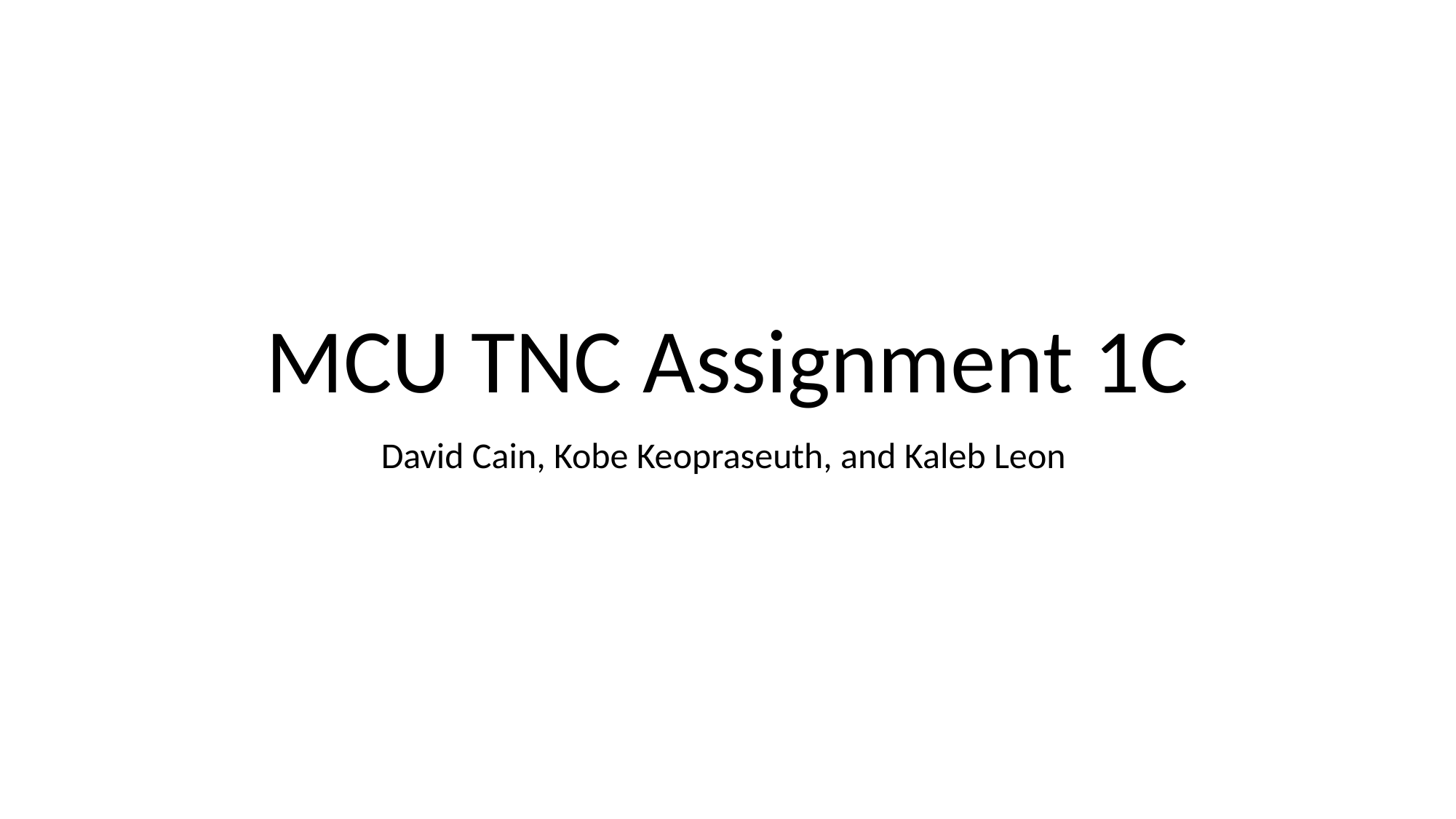

# MCU TNC Assignment 1C
David Cain, Kobe Keopraseuth, and Kaleb Leon